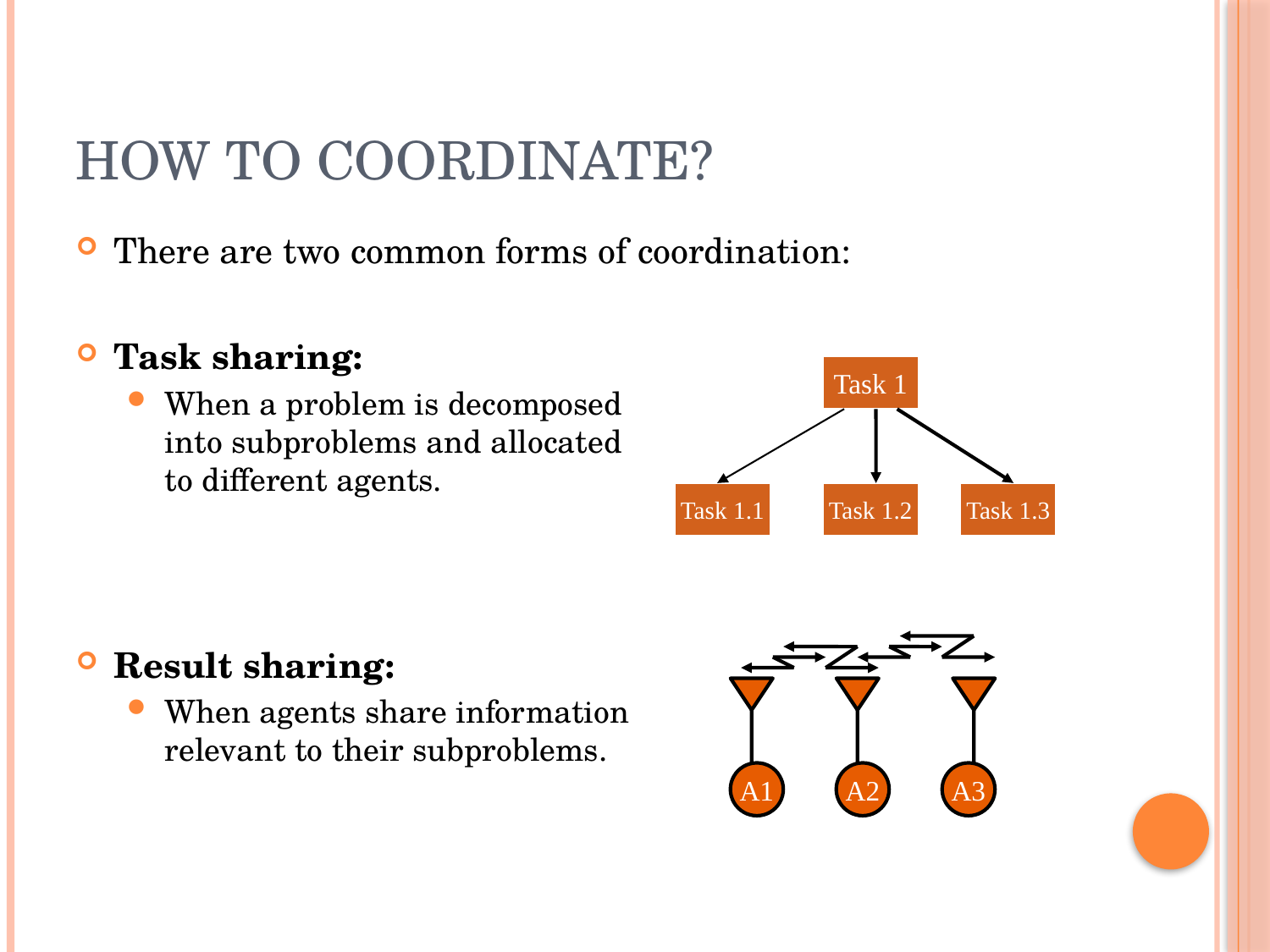

# How to Coordinate?

There are two common forms of coordination:

Task sharing:
When a problem is decomposed
into subproblems and allocated
to different agents.

Result sharing:
When agents share information
relevant to their subproblems.
Task 1

Task 1.1
Task 1.2
Task 1.3

A1
A2
A3